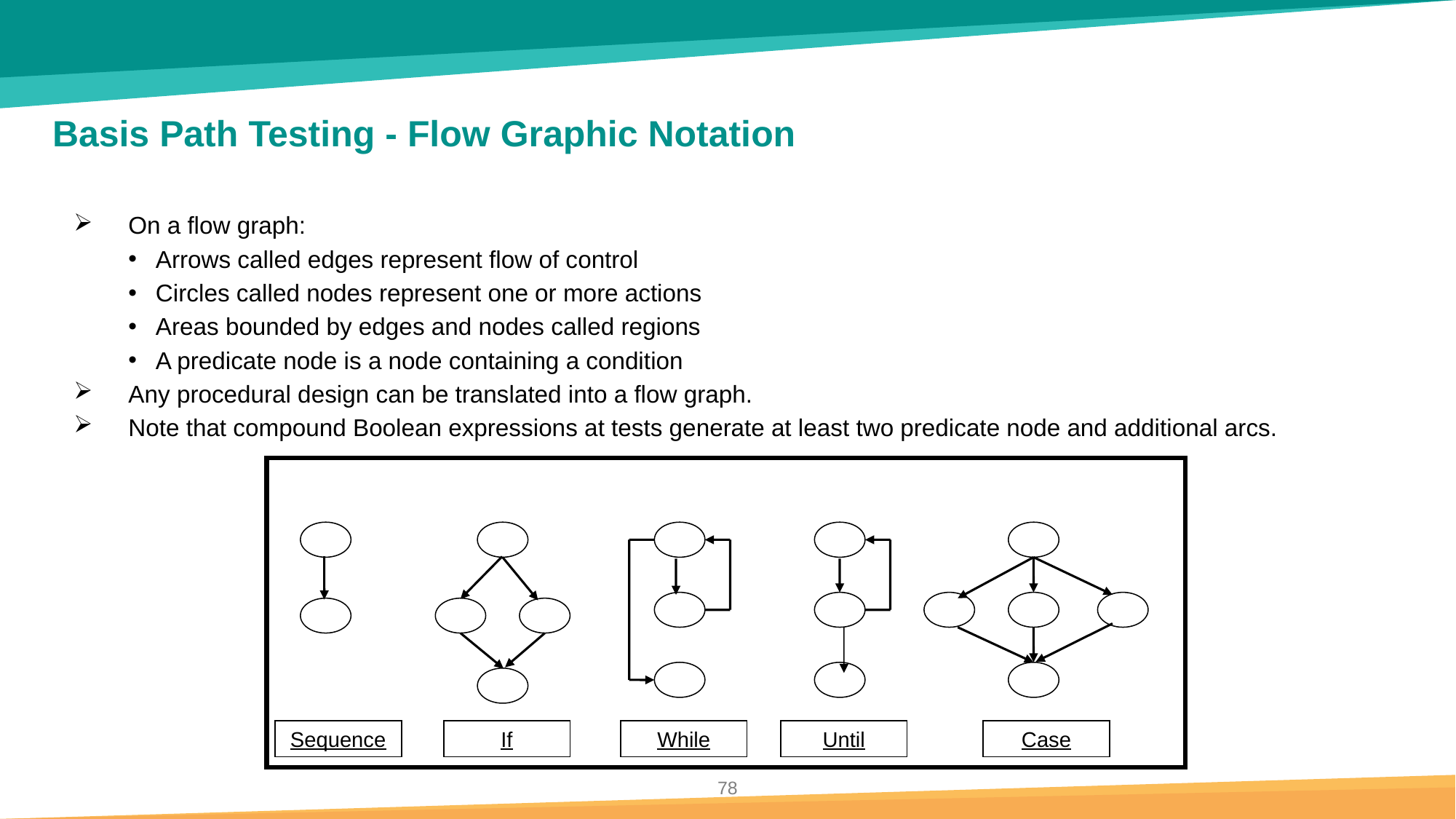

# Basis Path Testing - Flow Graphic Notation
On a flow graph:
Arrows called edges represent flow of control
Circles called nodes represent one or more actions
Areas bounded by edges and nodes called regions
A predicate node is a node containing a condition
Any procedural design can be translated into a flow graph.
Note that compound Boolean expressions at tests generate at least two predicate node and additional arcs.

Sequence
If
While
Until
Case